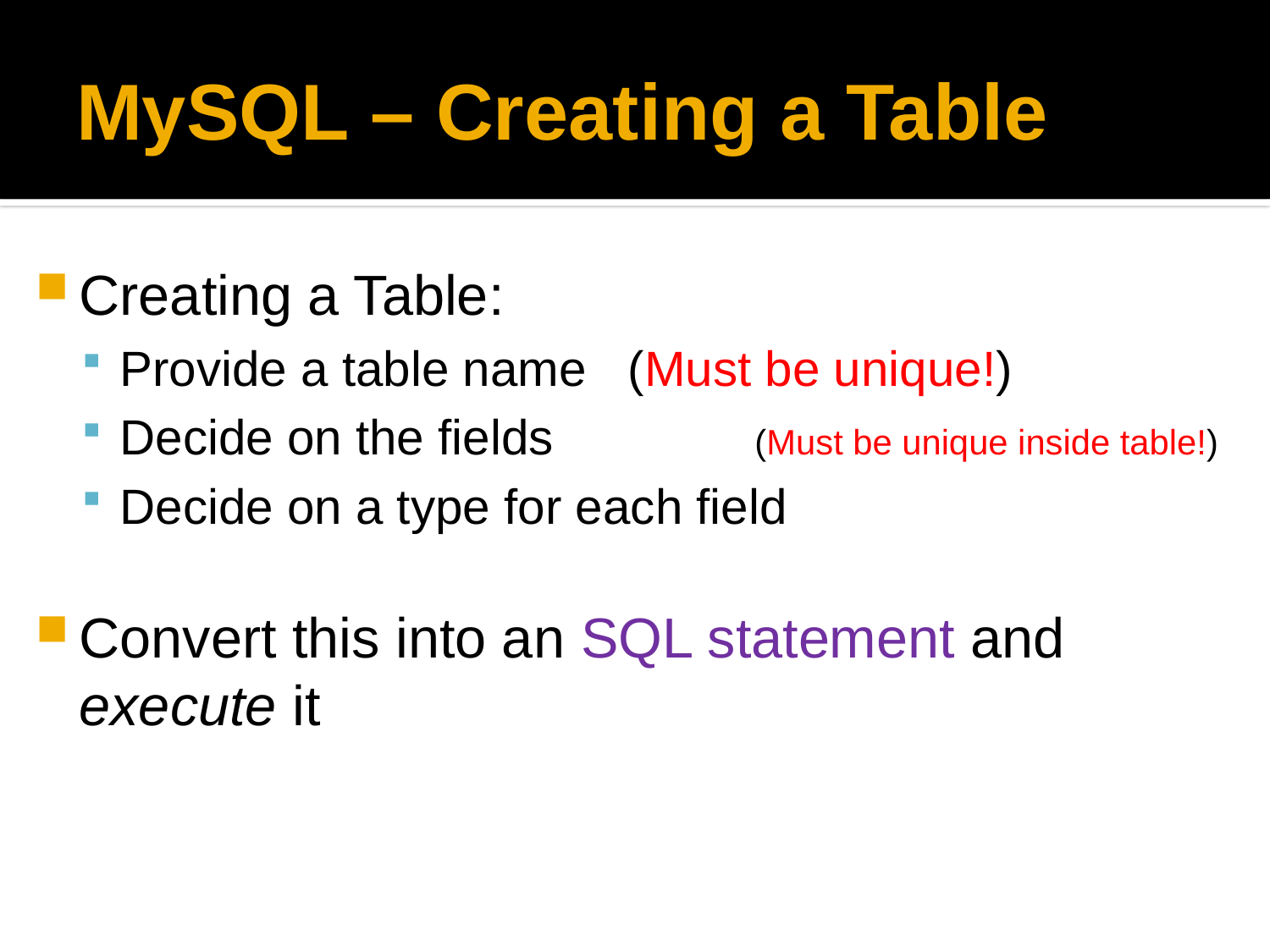

# MySQL – Creating a Table
Creating a Table:
Provide a table name	(Must be unique!)
Decide on the fields	   	(Must be unique inside table!)
Decide on a type for each field

Convert this into an SQL statement and execute it